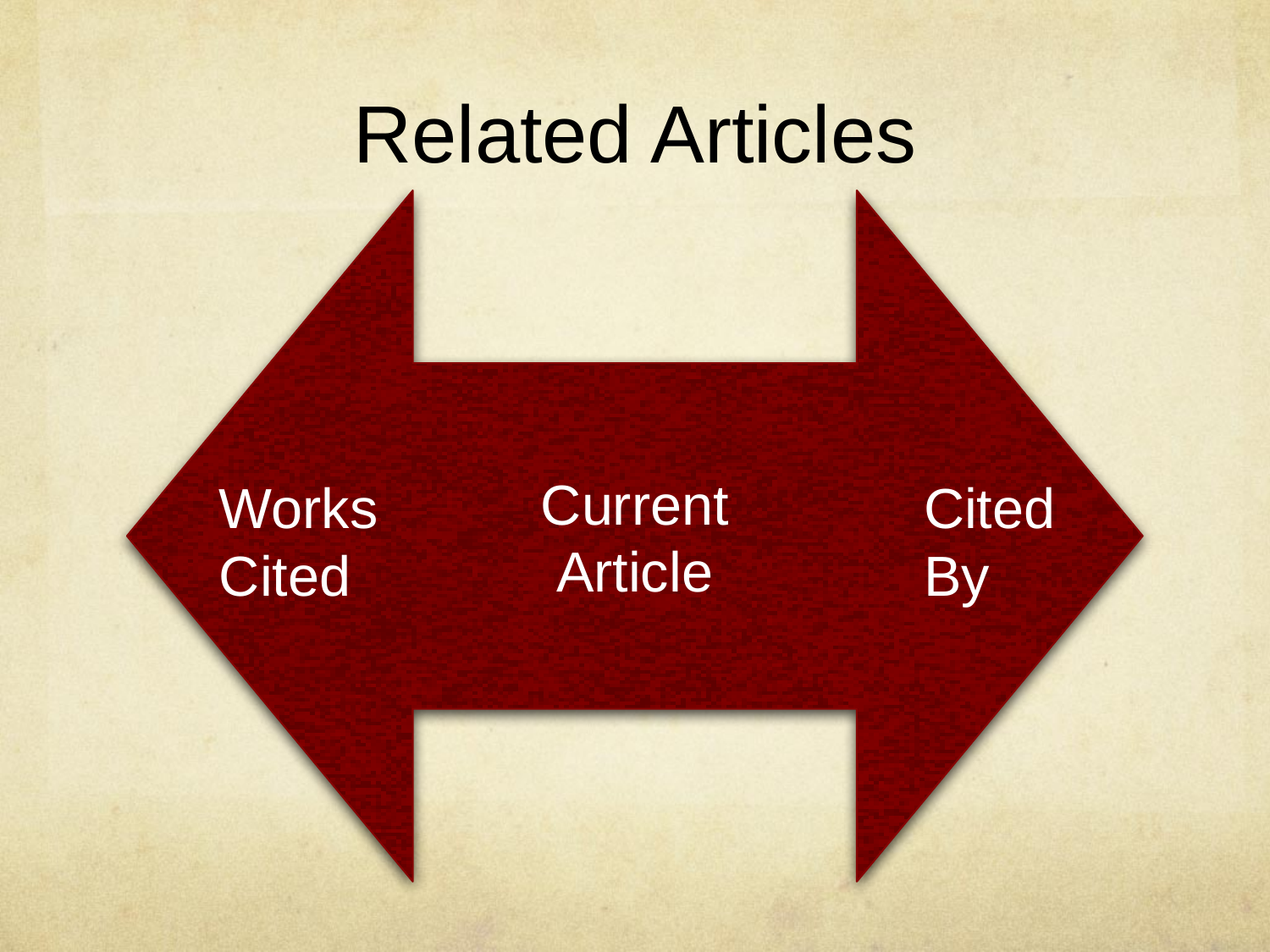

# Related Articles
Current
Article

Works
Cited
Cited
By